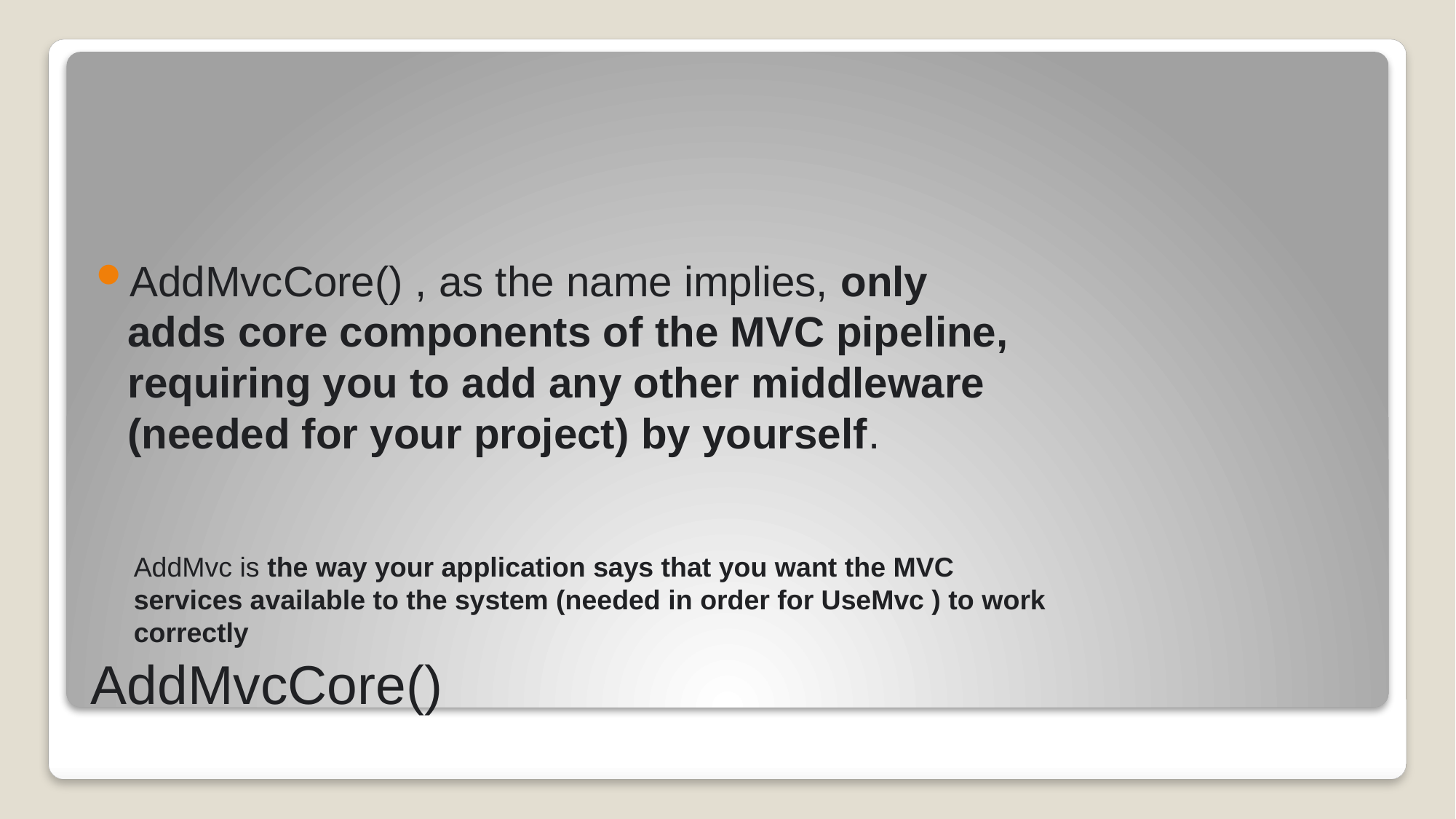

AddMvcCore() , as the name implies, only adds core components of the MVC pipeline, requiring you to add any other middleware (needed for your project) by yourself.
AddMvc is the way your application says that you want the MVC services available to the system (needed in order for UseMvc ) to work correctly
# AddMvcCore()